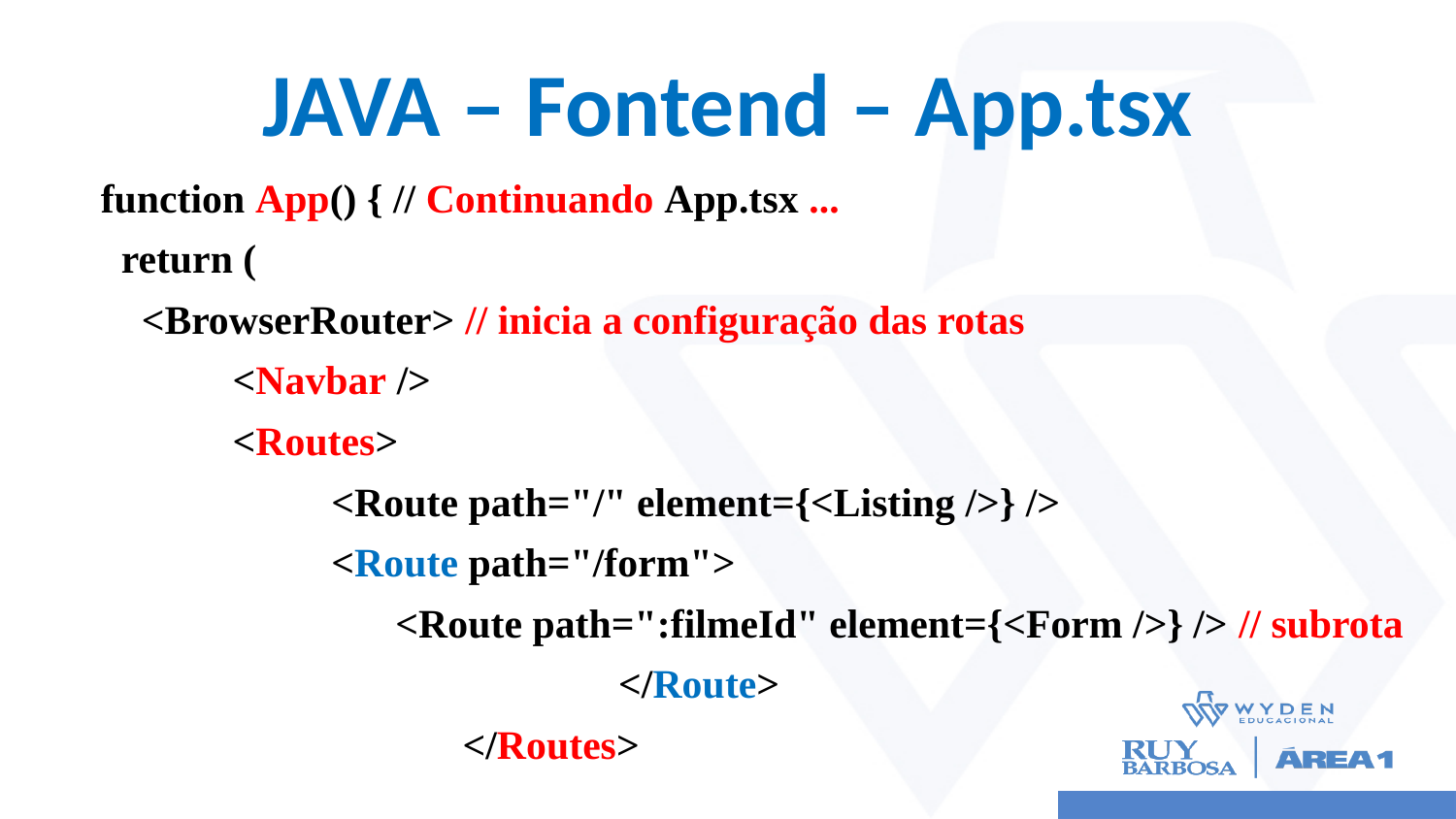

# JAVA – Fontend – App.tsx
function App() { // Continuando App.tsx ...
  return (
    <BrowserRouter> // inicia a configuração das rotas
      <Navbar />
      <Routes>
        <Route path="/" element={<Listing />} />
        <Route path="/form">
        	<Route path=":filmeId" element={<Form />} /> // subrota
			 </Route>
		</Routes>